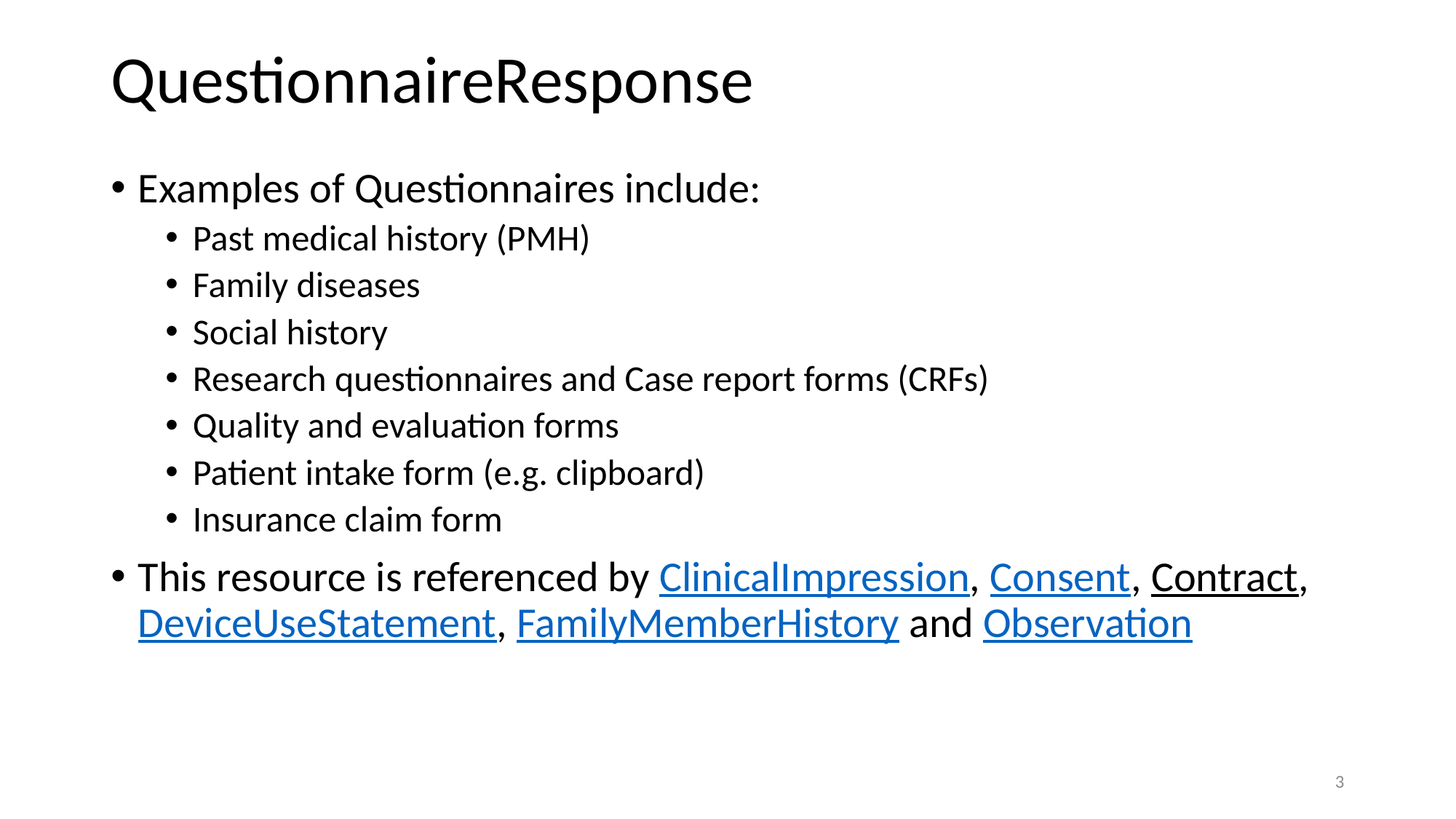

# QuestionnaireResponse
Examples of Questionnaires include:
Past medical history (PMH)
Family diseases
Social history
Research questionnaires and Case report forms (CRFs)
Quality and evaluation forms
Patient intake form (e.g. clipboard)
Insurance claim form
This resource is referenced by ClinicalImpression, Consent, Contract, DeviceUseStatement, FamilyMemberHistory and Observation
3